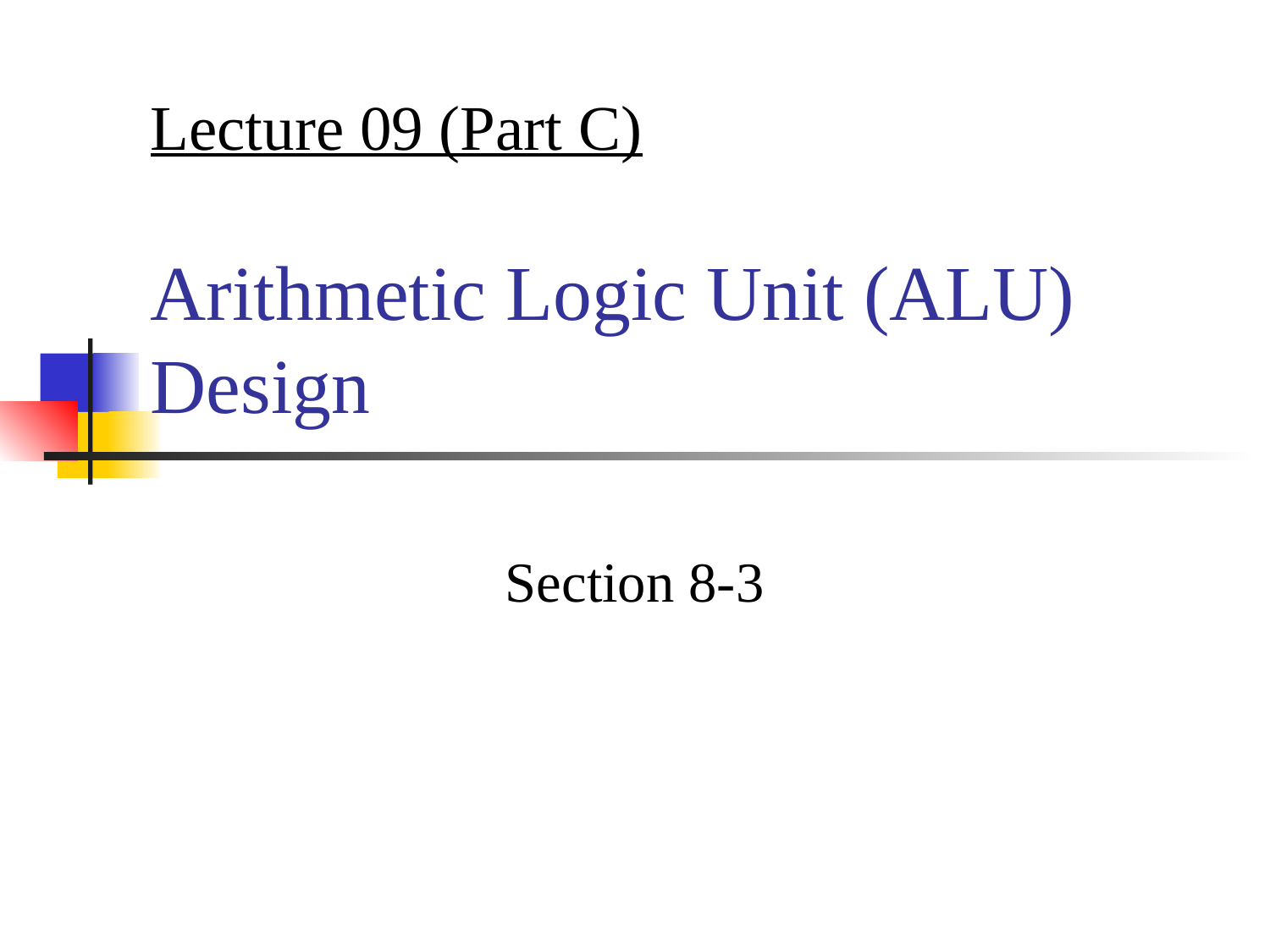

Lecture 09 (Part C)
# Arithmetic Logic Unit (ALU) Design
Section 8-3